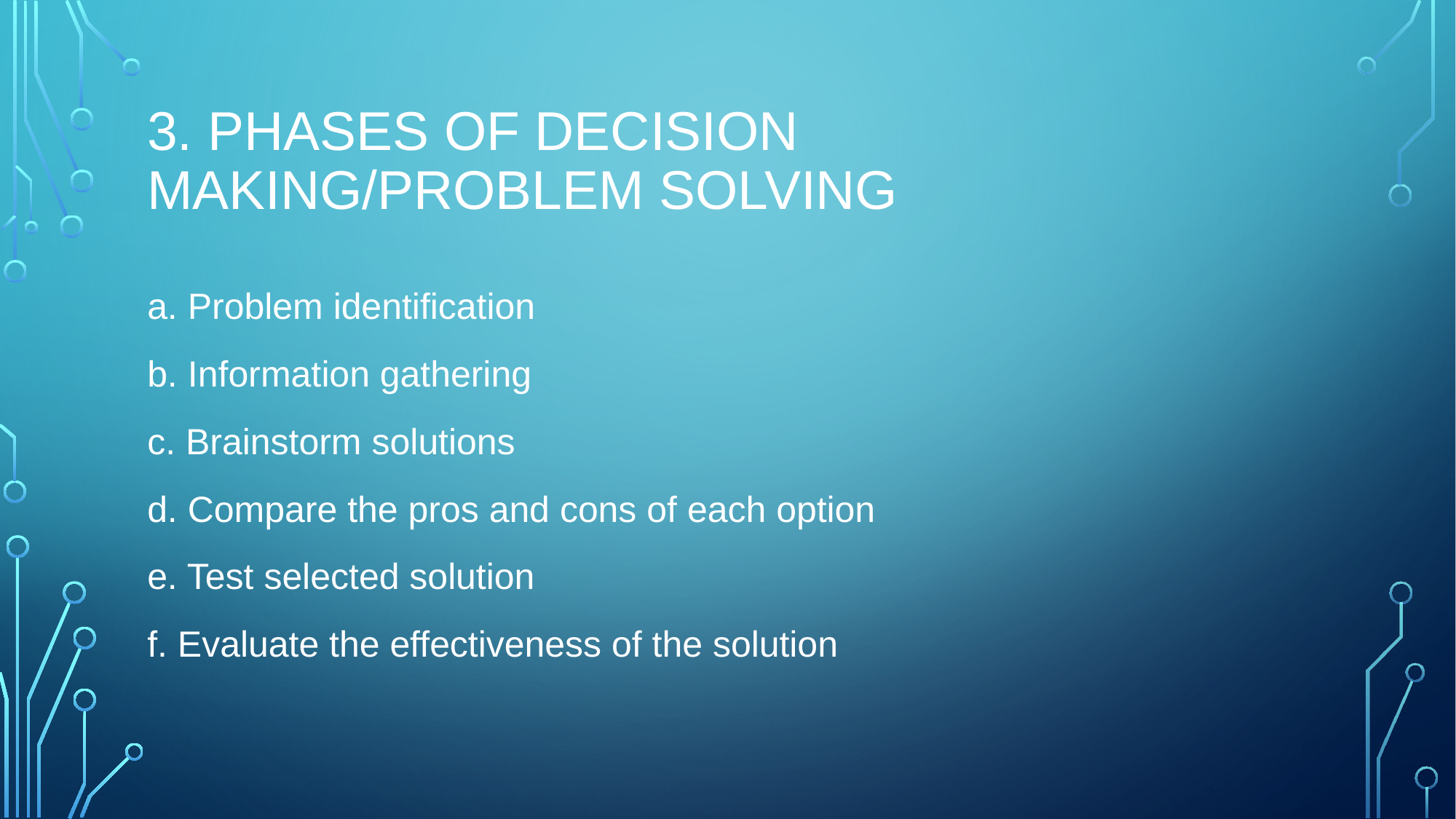

# 3. Phases of decision making/problem solving
a. Problem identification
b. Information gathering
c. Brainstorm solutions
d. Compare the pros and cons of each option
e. Test selected solution
f. Evaluate the effectiveness of the solution